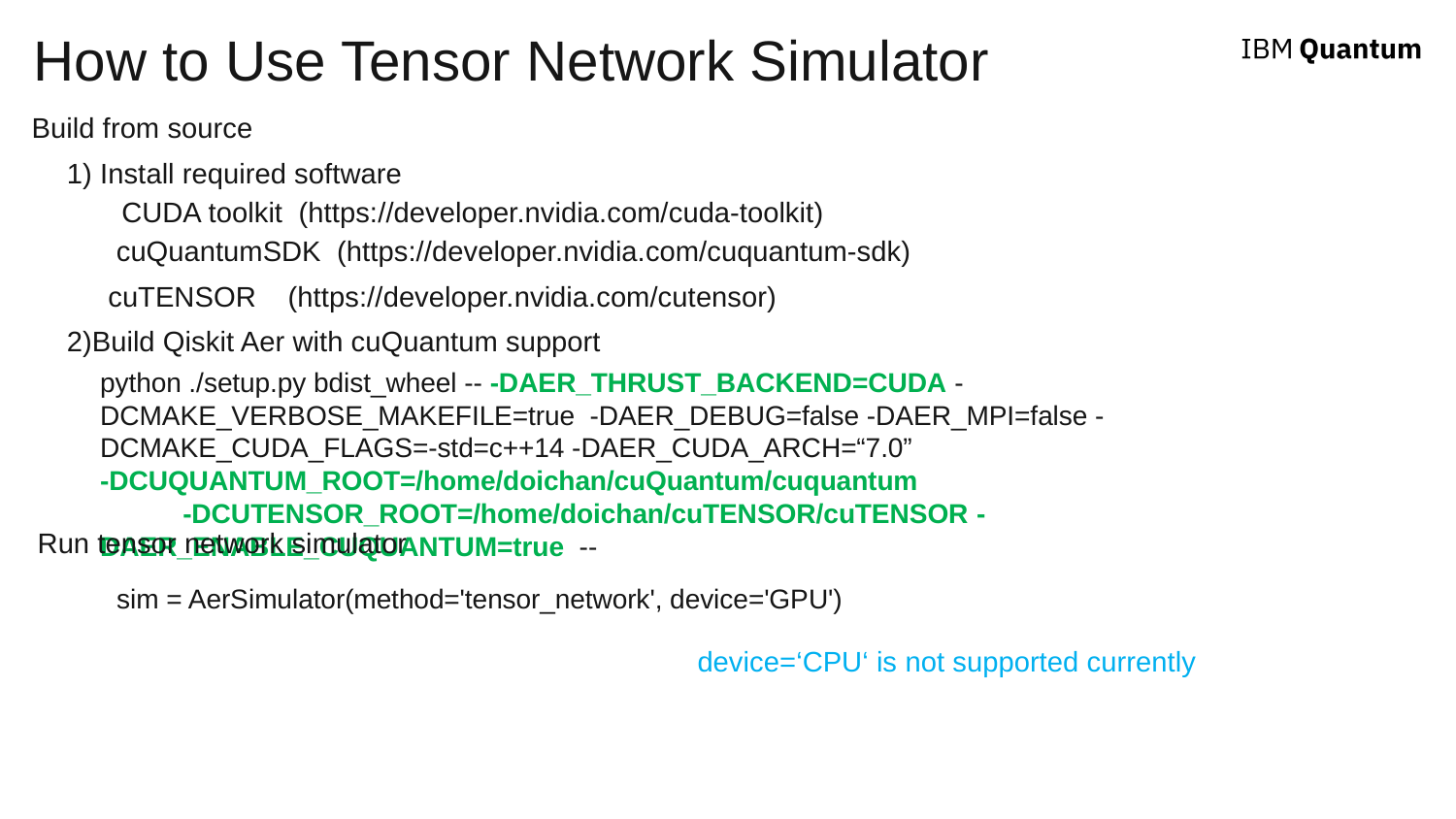

# How to Use Tensor Network Simulator
Build from source
1) Install required software
CUDA toolkit  (https://developer.nvidia.com/cuda-toolkit)
cuQuantumSDK  (https://developer.nvidia.com/cuquantum-sdk)
cuTENSOR    (https://developer.nvidia.com/cutensor)
2)Build Qiskit Aer with cuQuantum support
python ./setup.py bdist_wheel -- -DAER_THRUST_BACKEND=CUDA -DCMAKE_VERBOSE_MAKEFILE=true  -DAER_DEBUG=false -DAER_MPI=false -DCMAKE_CUDA_FLAGS=-std=c++14 -DAER_CUDA_ARCH=“7.0”    -DCUQUANTUM_ROOT=/home/doichan/cuQuantum/cuquantum                                                                                -DCUTENSOR_ROOT=/home/doichan/cuTENSOR/cuTENSOR -DAER_ENABLE_CUQUANTUM=true  --
Run tensor network simulator
sim = AerSimulator(method='tensor_network', device='GPU')
device=‘CPU‘ is not supported currently